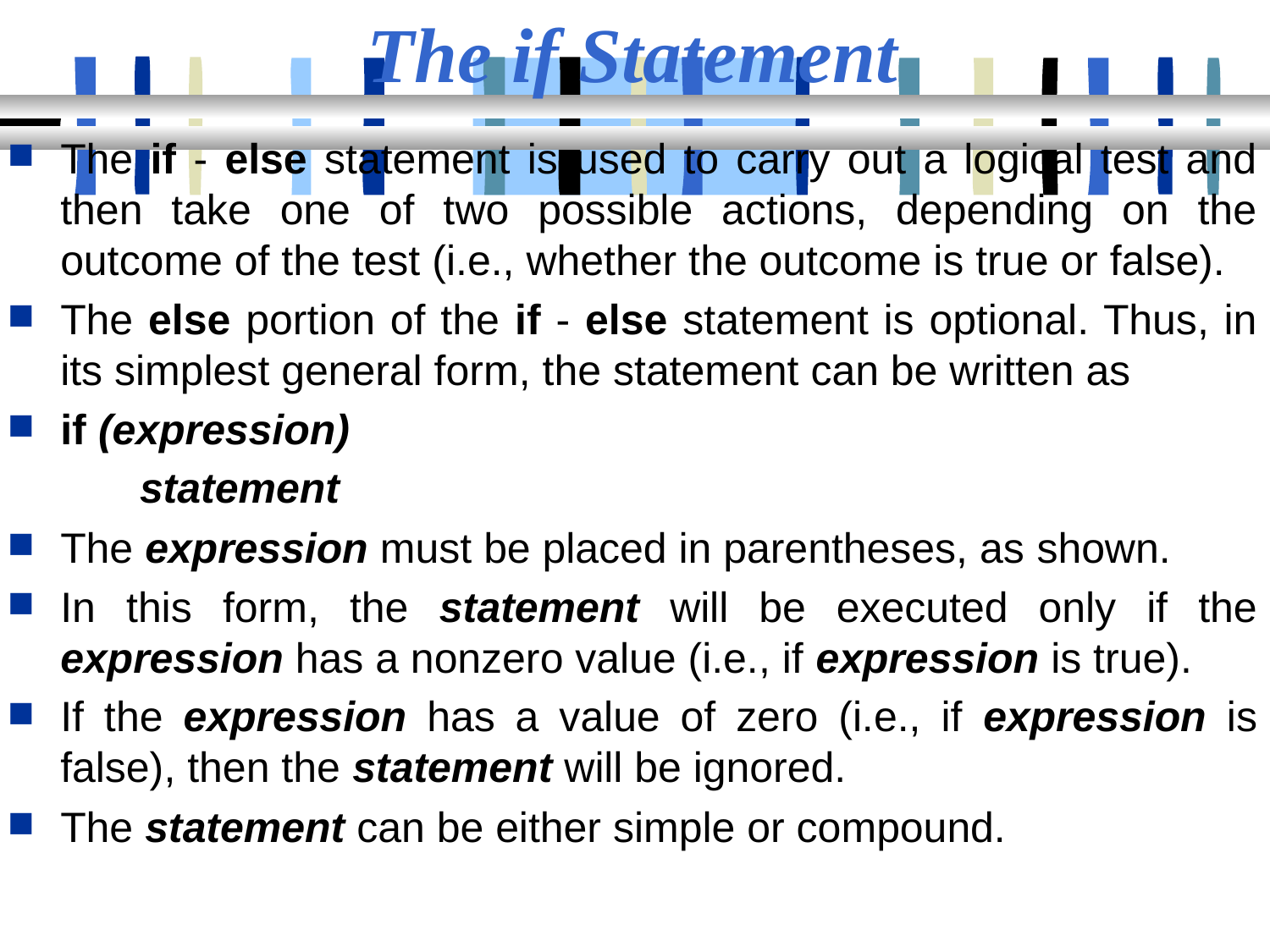

# The if Statement
The if - else statement is used to carry out a logical test and then take one of two possible actions, depending on the outcome of the test (i.e., whether the outcome is true or false).
The else portion of the if - else statement is optional. Thus, in its simplest general form, the statement can be written as
if (expression)
	statement
The expression must be placed in parentheses, as shown.
In this form, the statement will be executed only if the expression has a nonzero value (i.e., if expression is true).
If the expression has a value of zero (i.e., if expression is false), then the statement will be ignored.
The statement can be either simple or compound.